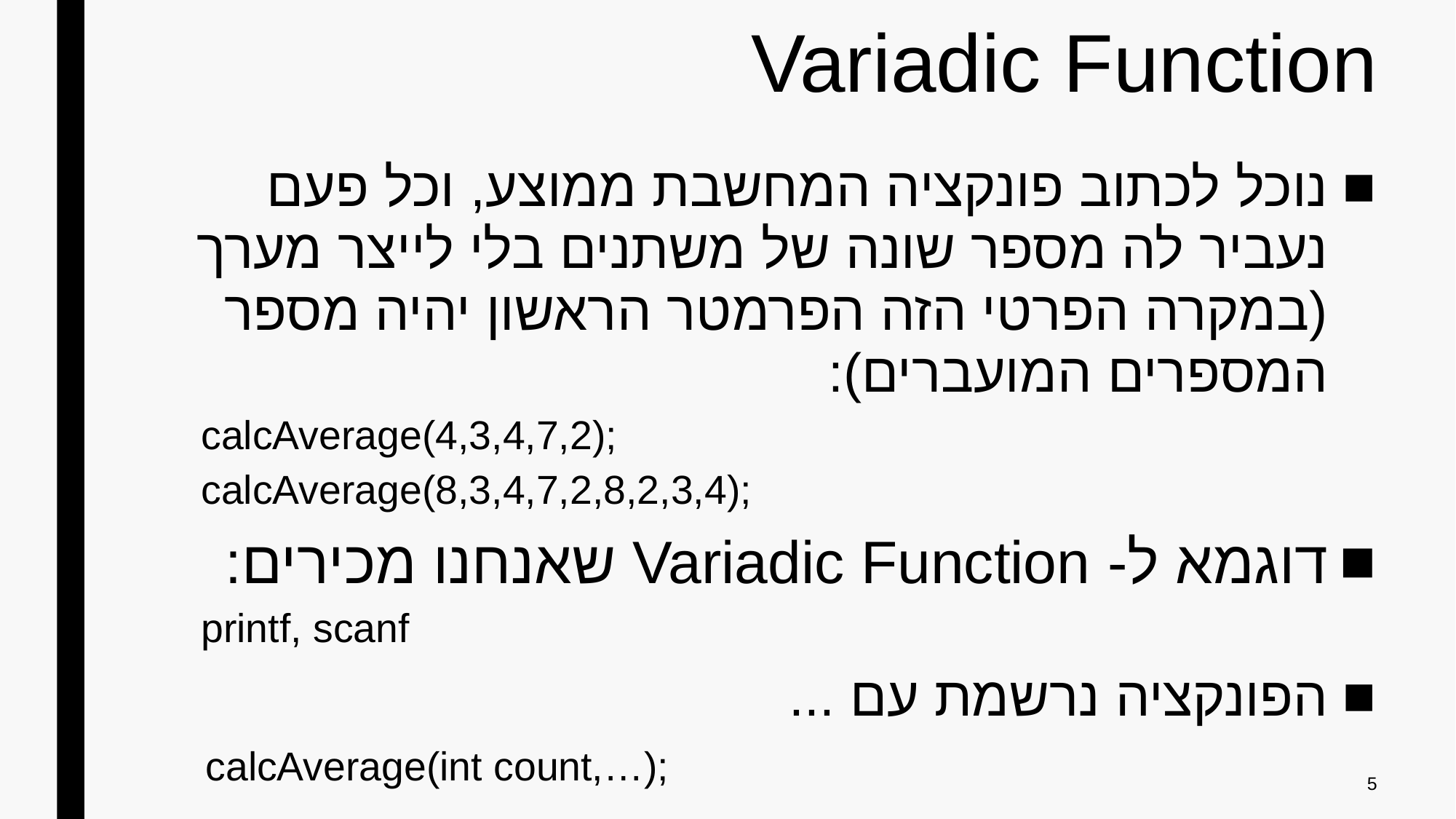

# Variadic Function
נוכל לכתוב פונקציה המחשבת ממוצע, וכל פעם נעביר לה מספר שונה של משתנים בלי לייצר מערך (במקרה הפרטי הזה הפרמטר הראשון יהיה מספר המספרים המועברים):
calcAverage(4,3,4,7,2);
calcAverage(8,3,4,7,2,8,2,3,4);
דוגמא ל- Variadic Function שאנחנו מכירים:
printf, scanf
הפונקציה נרשמת עם ...
calcAverage(int count,…);

5